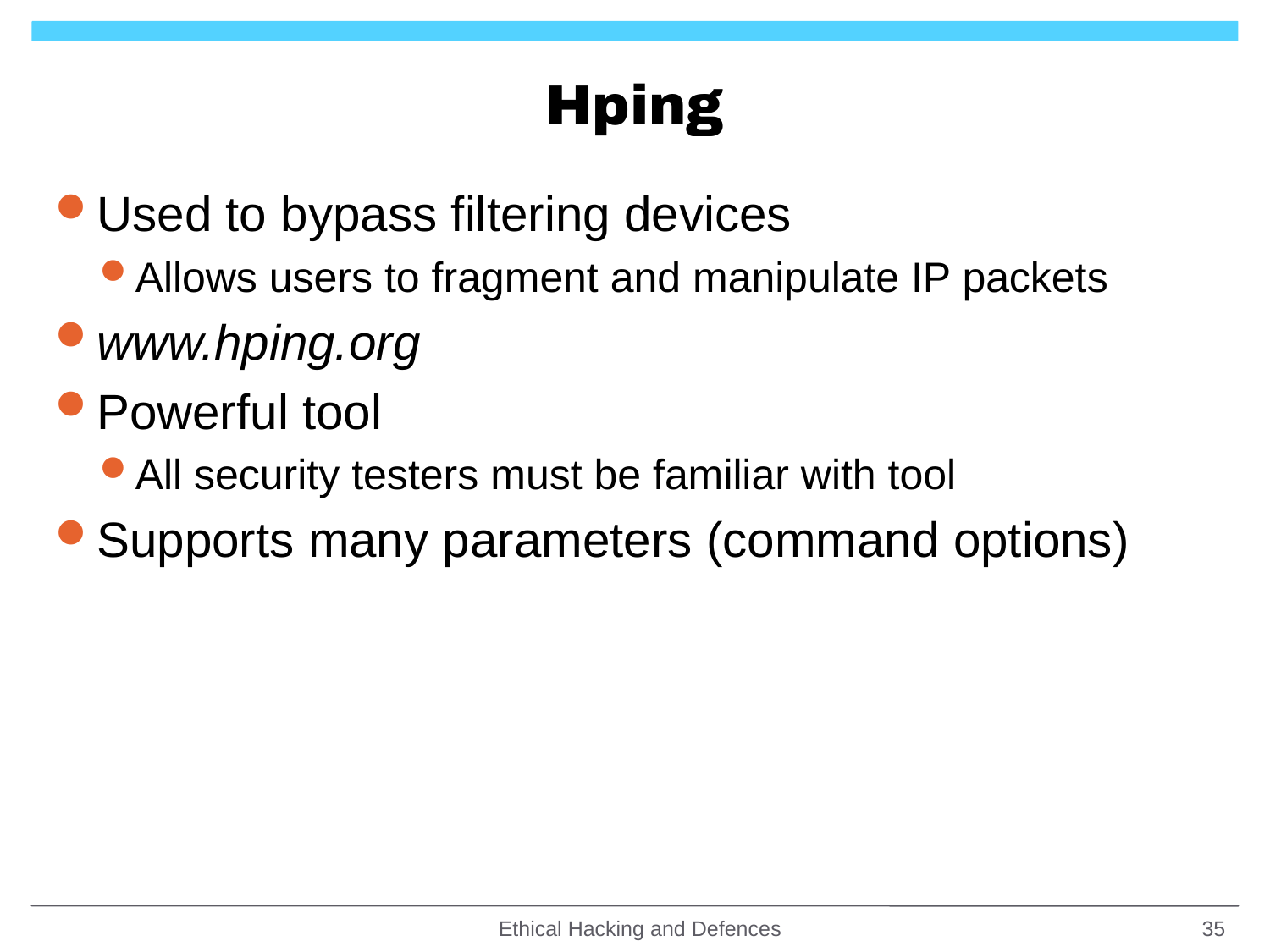

# Hping
Used to bypass filtering devices
Allows users to fragment and manipulate IP packets
www.hping.org
Powerful tool
All security testers must be familiar with tool
Supports many parameters (command options)

Ethical Hacking and Defences
35